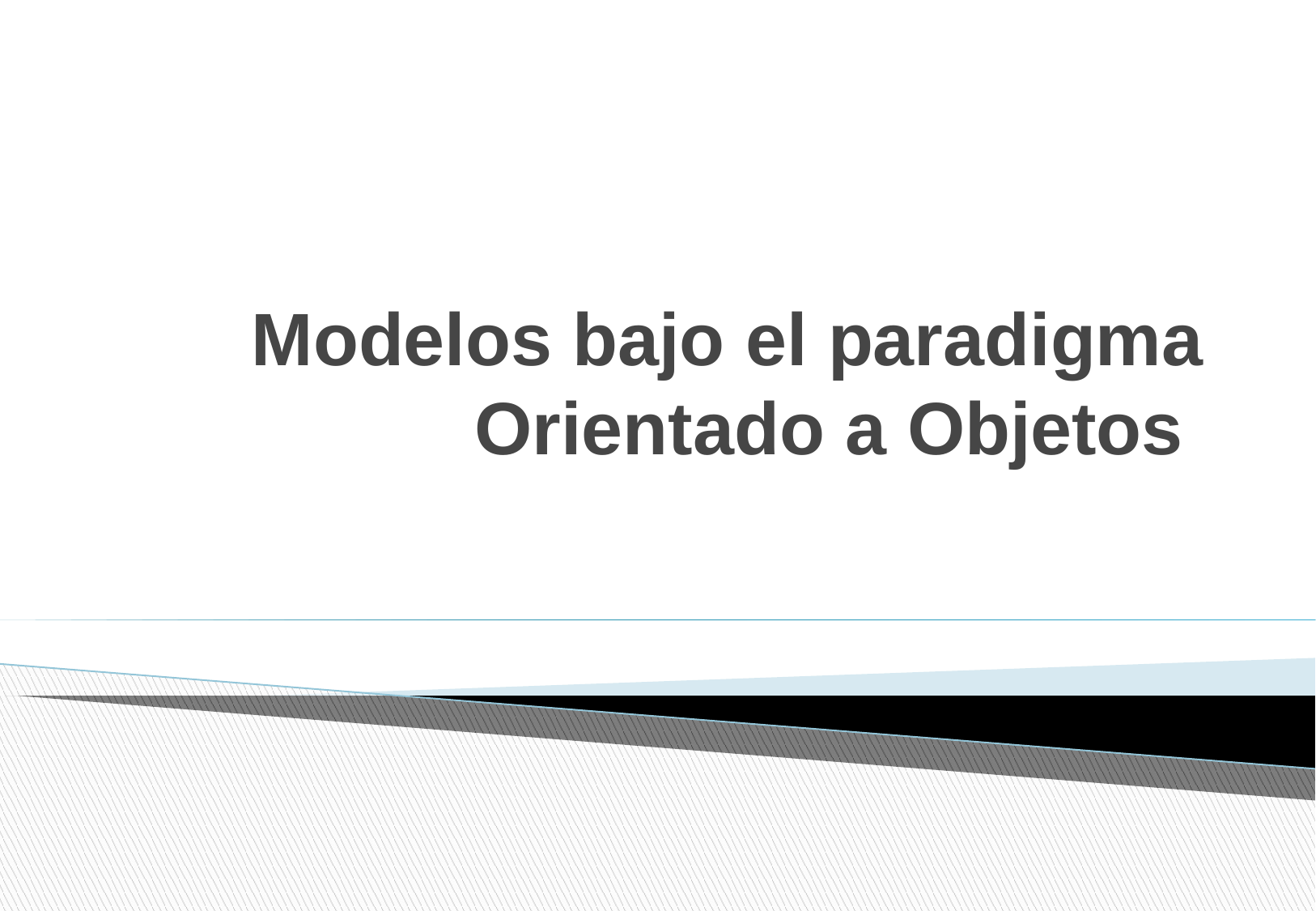

# Modelos bajo el paradigma Orientado a Objetos